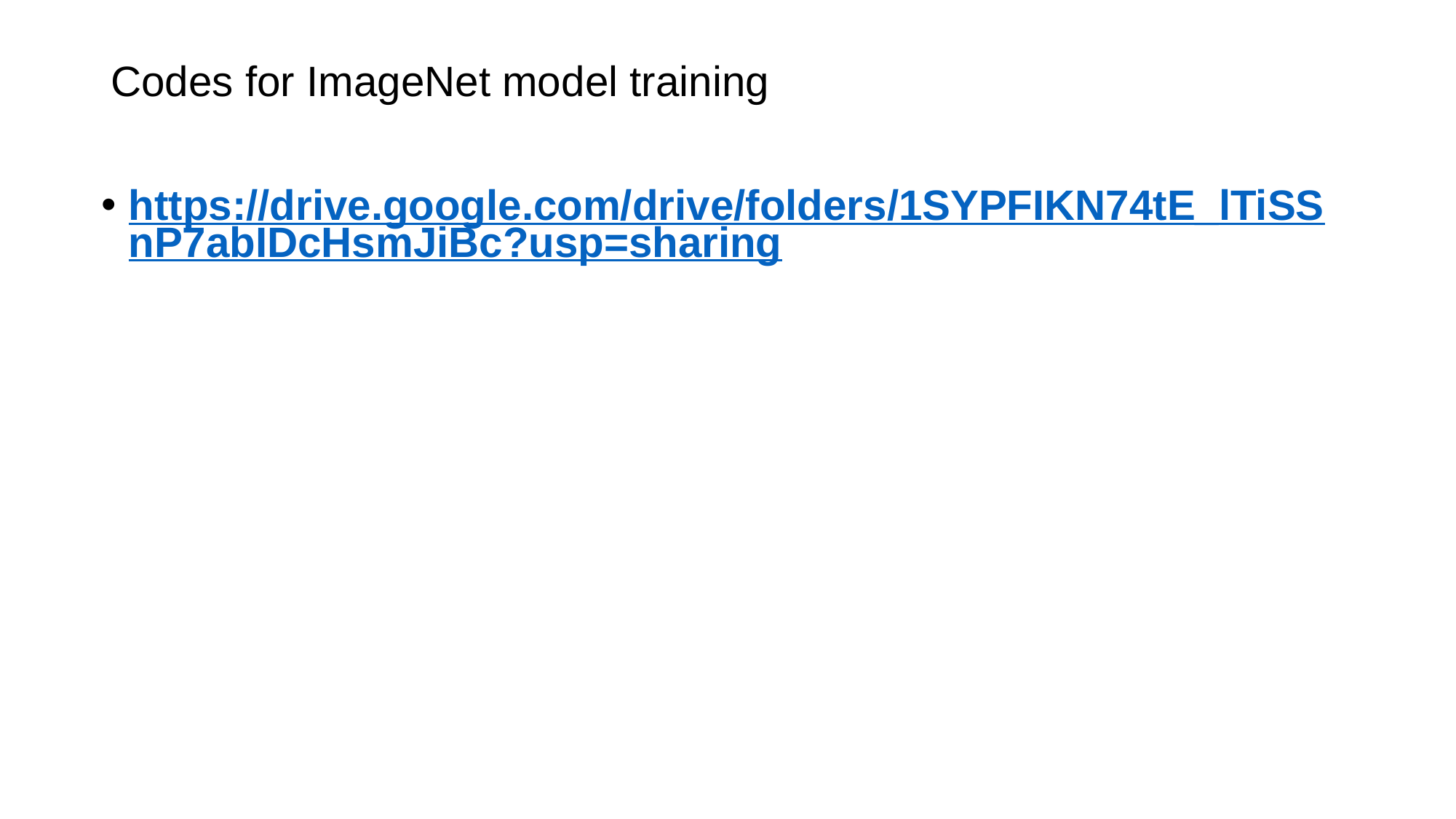

# Codes for ImageNet model training
https://drive.google.com/drive/folders/1SYPFIKN74tE_lTiSSnP7abIDcHsmJiBc?usp=sharing